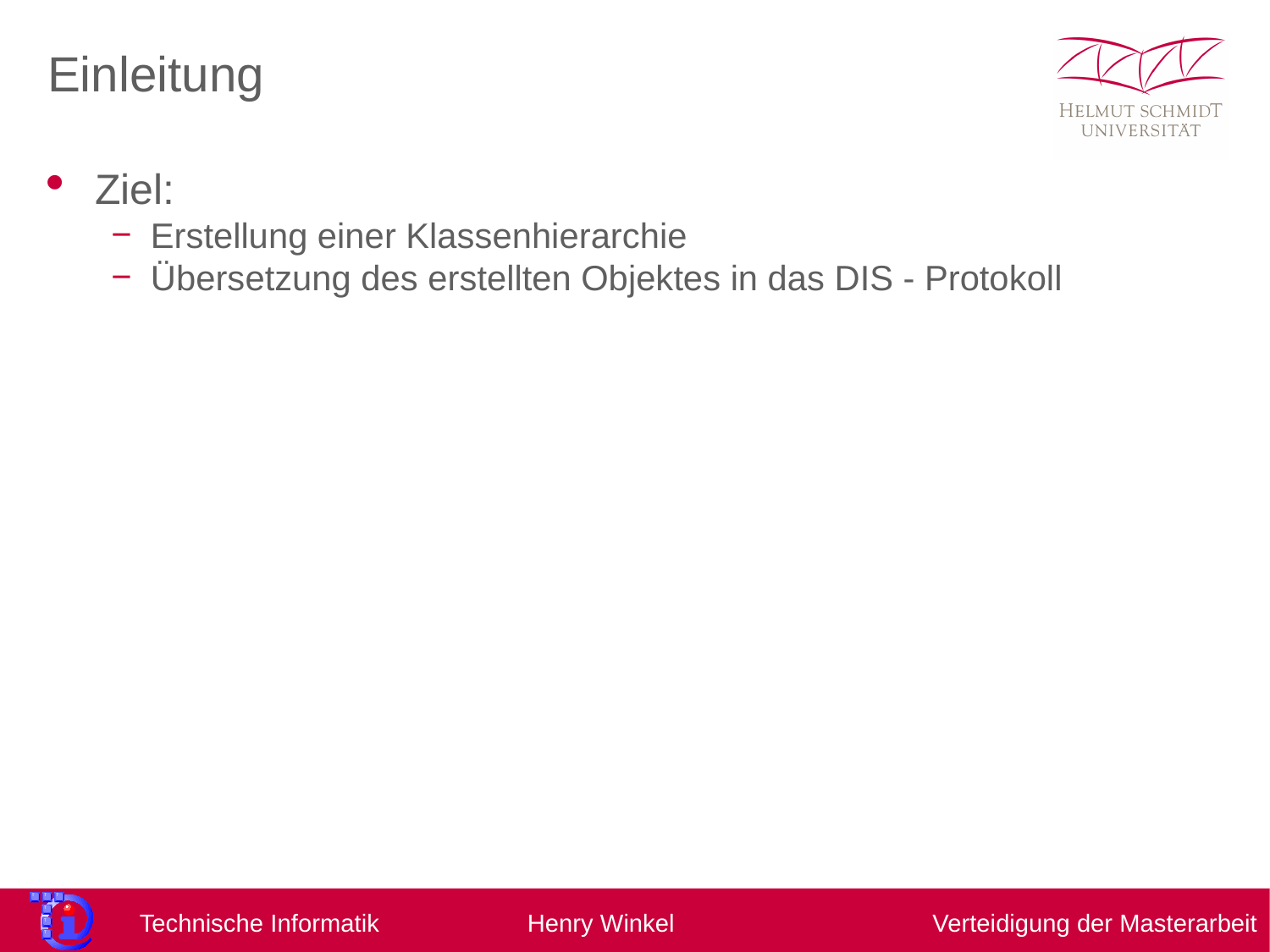

Einleitung
Ziel:
Erstellung einer Klassenhierarchie
Übersetzung des erstellten Objektes in das DIS - Protokoll